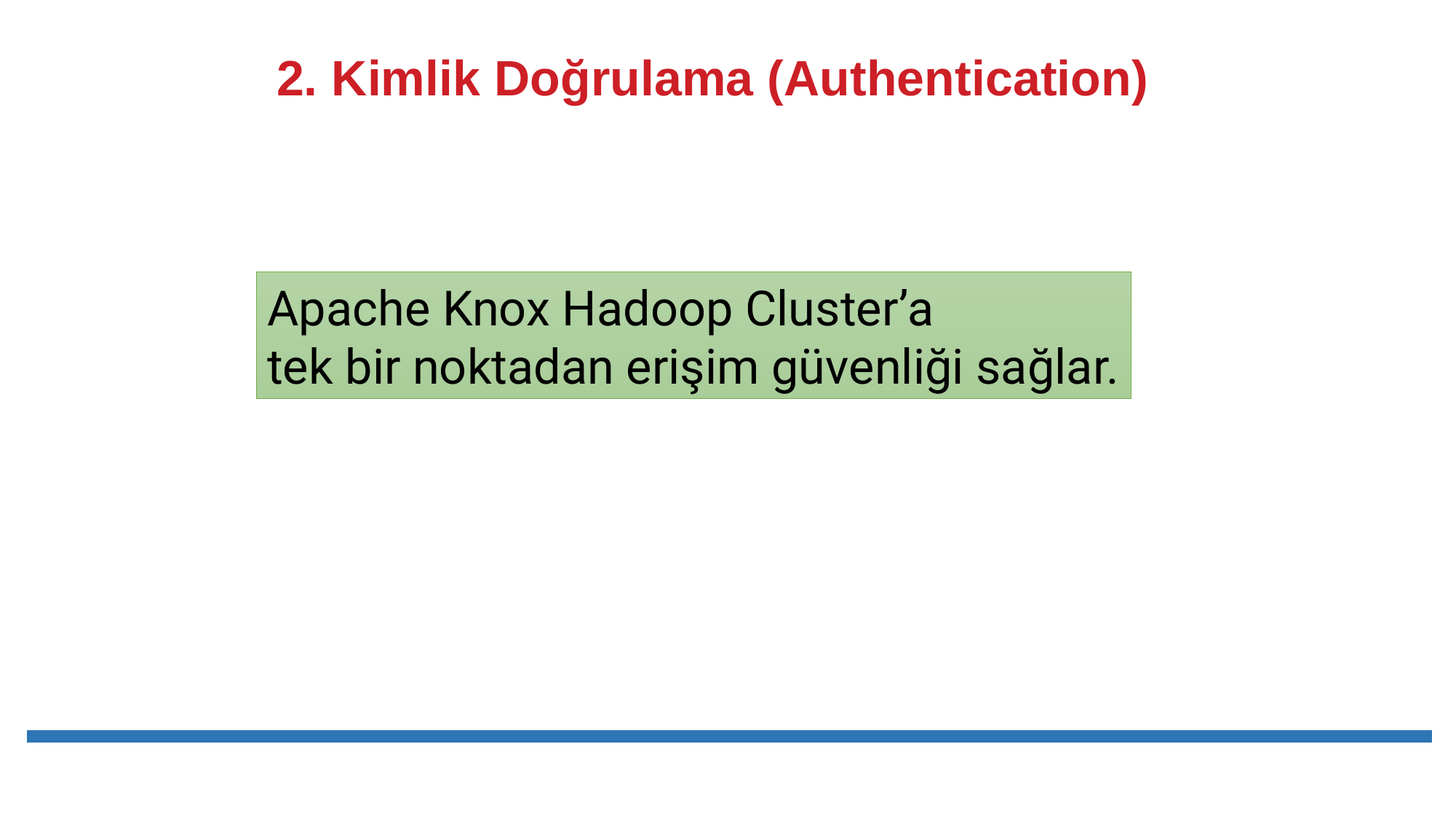

# 2. Kimlik Doğrulama (Authentication)
Apache Knox Hadoop Cluster’a
tek bir noktadan erişim güvenliği sağlar.